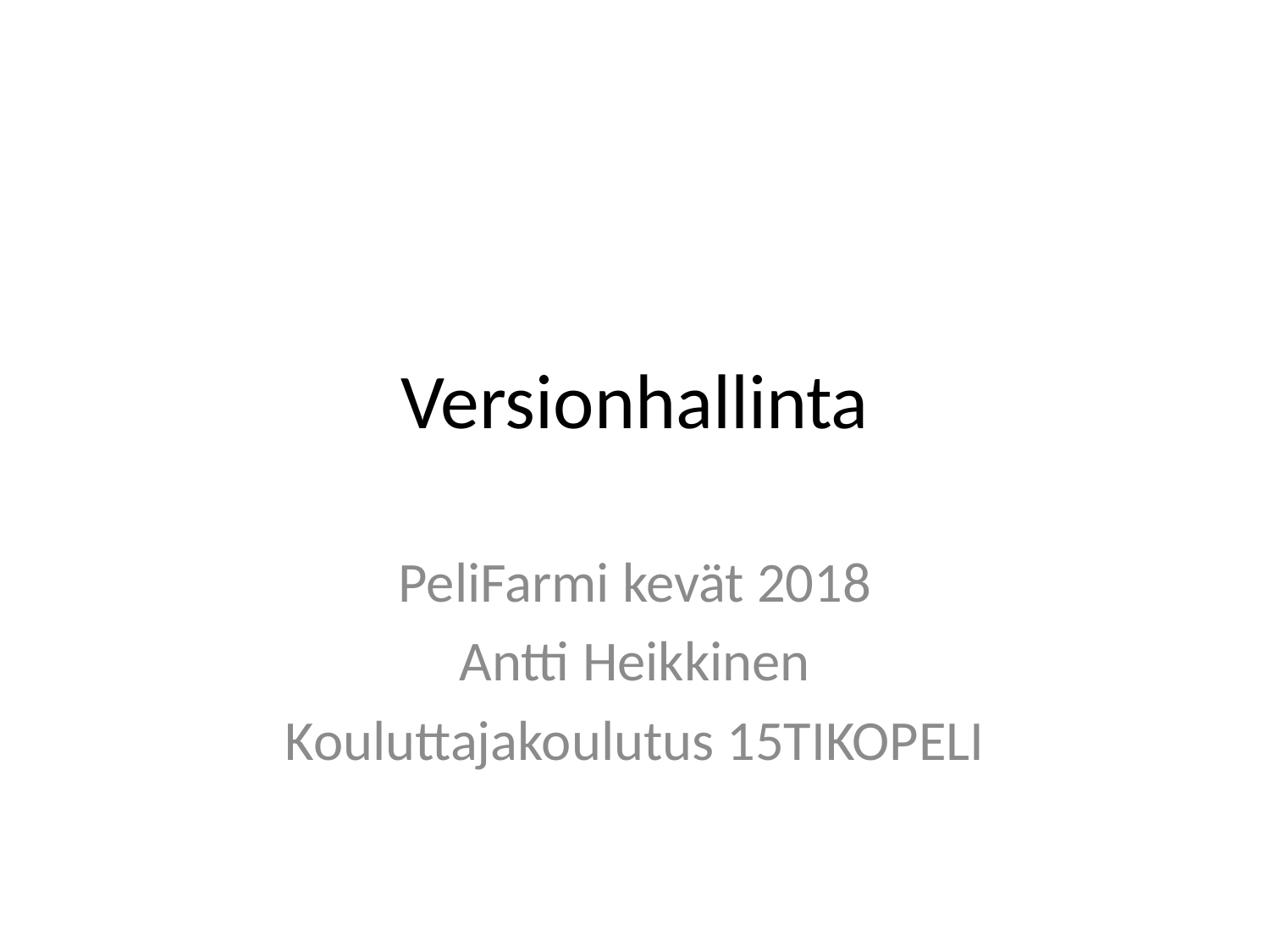

# Versionhallinta
PeliFarmi kevät 2018
Antti Heikkinen
Kouluttajakoulutus 15TIKOPELI